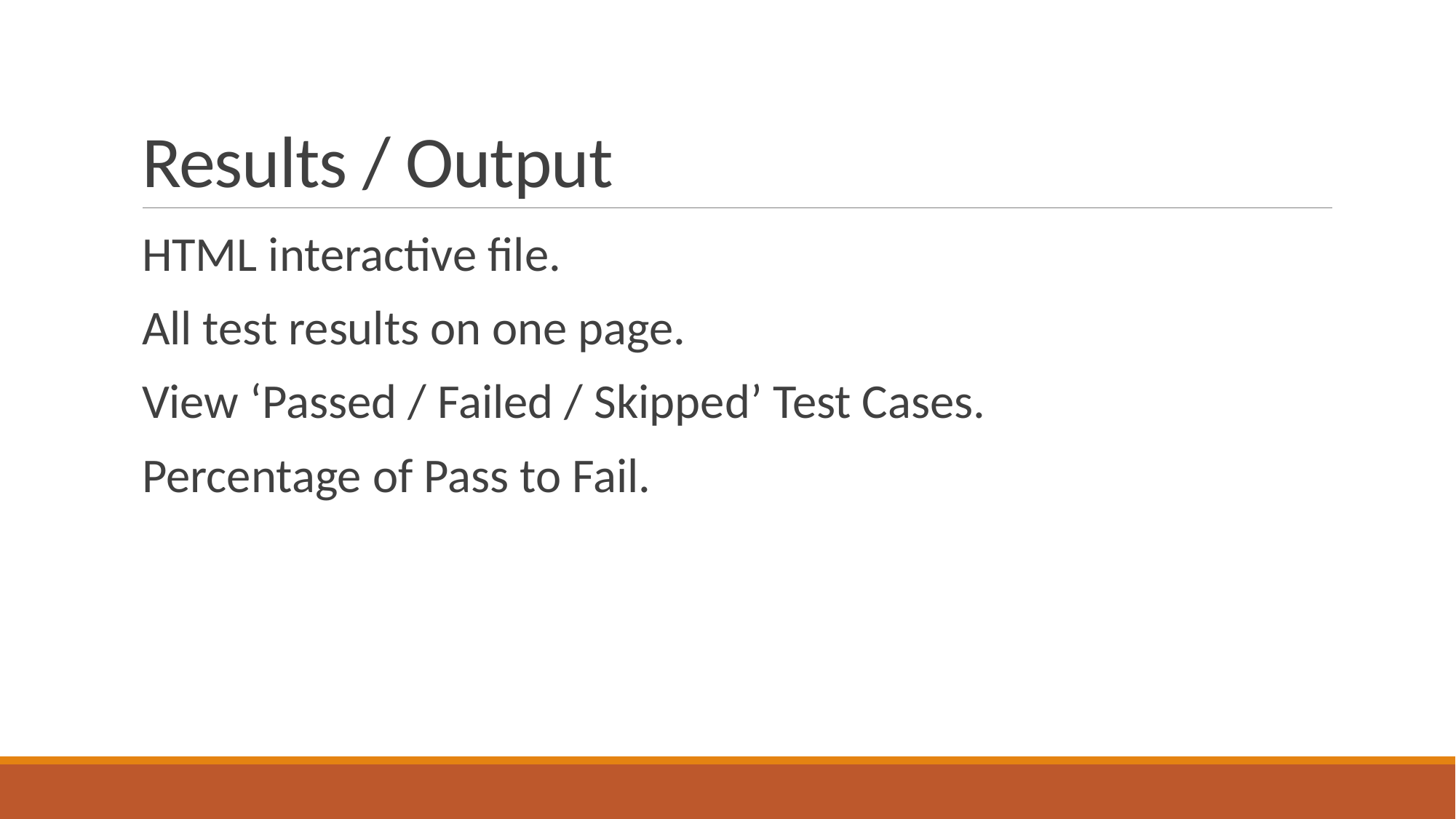

# Results / Output
HTML interactive file.
All test results on one page.
View ‘Passed / Failed / Skipped’ Test Cases.
Percentage of Pass to Fail.